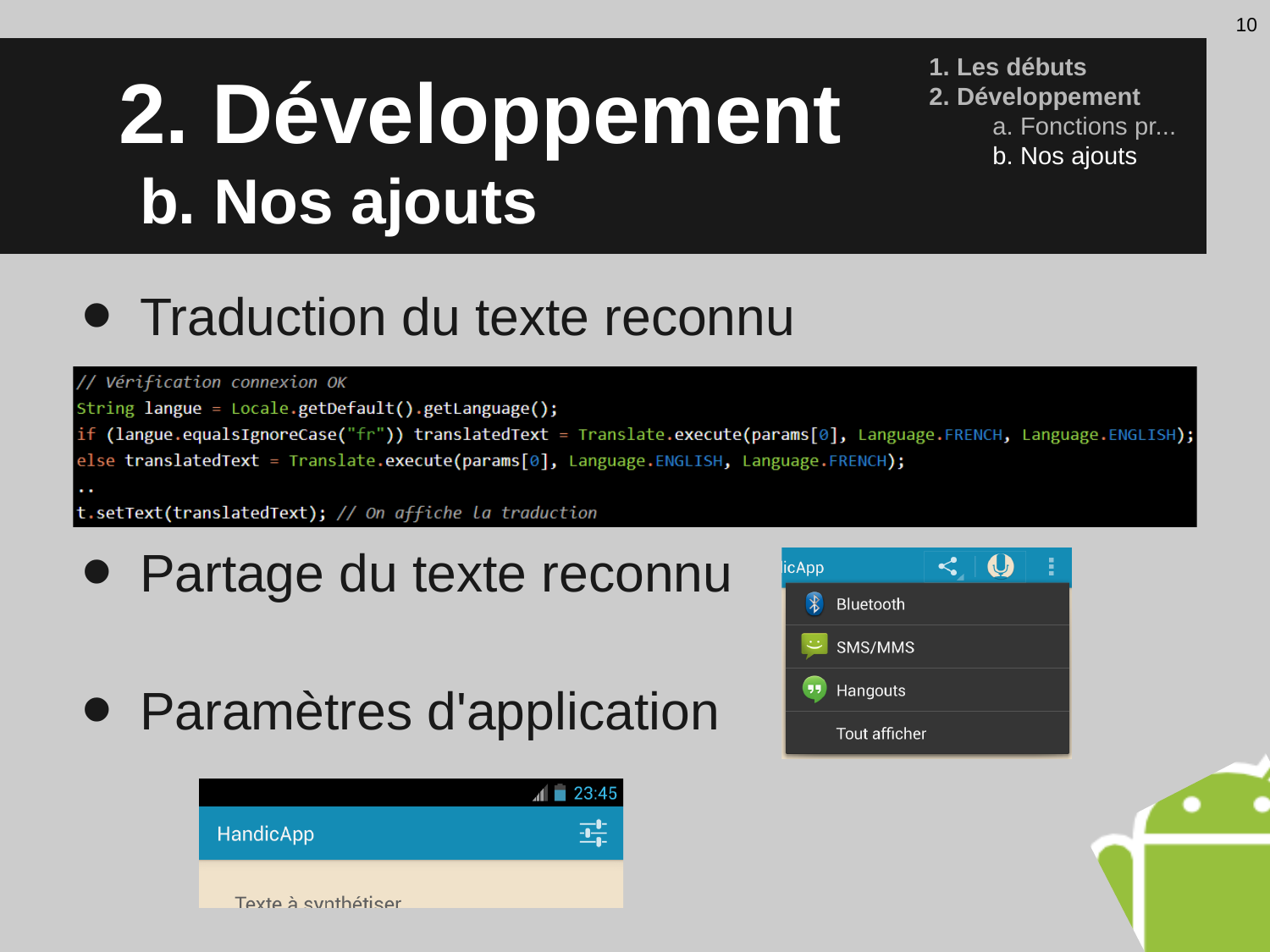

10
# 2. Développement
b. Nos ajouts
1. Les débuts
2. Développement
a. Fonctions pr...
b. Nos ajouts
Traduction du texte reconnu

Partage du texte reconnu

Paramètres d'application